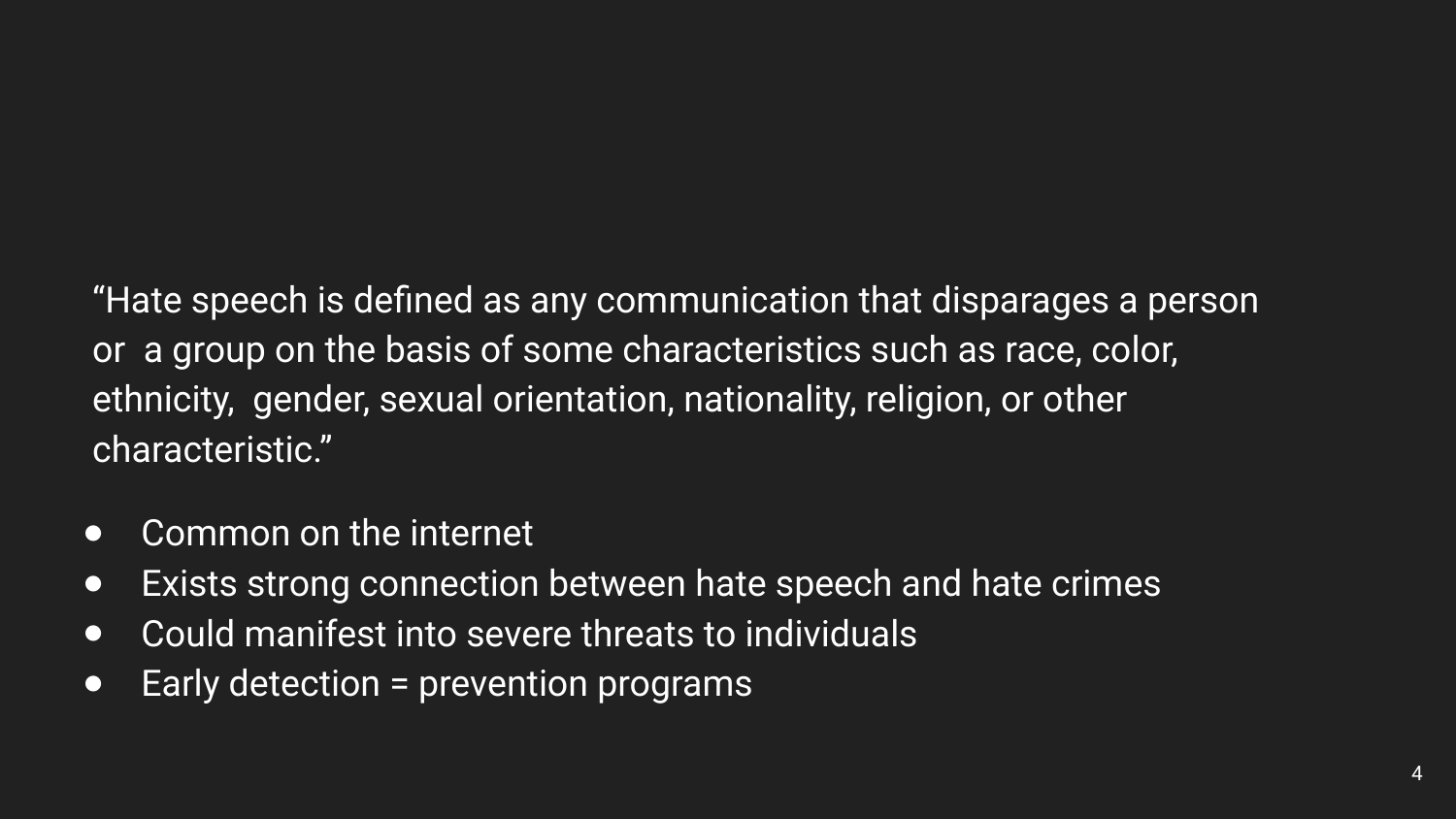

# Does hate speech classiﬁcation matter?
“Hate speech is deﬁned as any communication that disparages a person or  a group on the basis of some characteristics such as race, color, ethnicity,  gender, sexual orientation, nationality, religion, or other characteristic.”

Common on the internet
Exists strong connection between hate speech and hate crimes
Could manifest into severe threats to individuals
Early detection = prevention programs
4